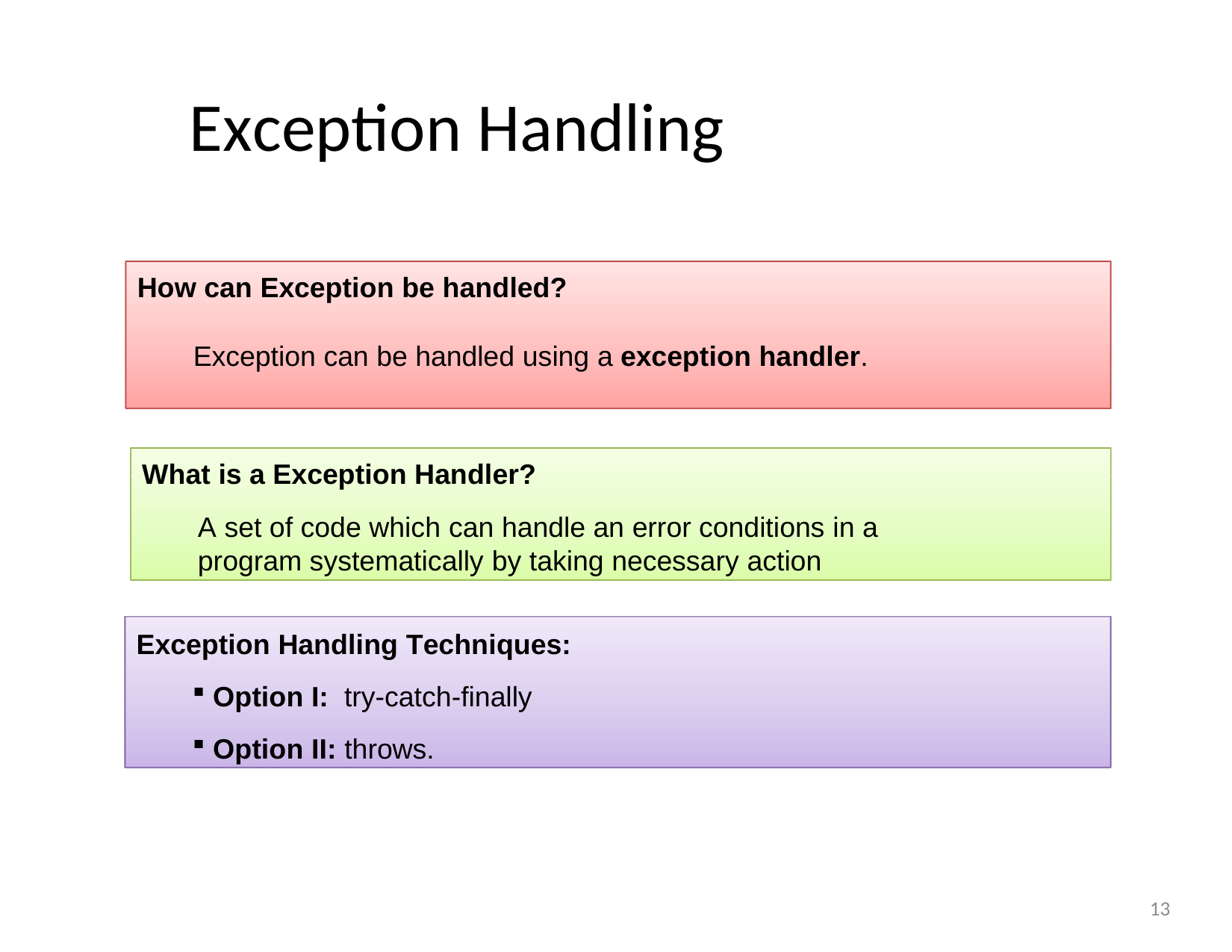

# Exception Handling

How can Exception be handled?

Exception can be handled using a exception handler.

What is a Exception Handler?
A set of code which can handle an error conditions in a program systematically by taking necessary action

Exception Handling Techniques:
Option I:  try-catch-finally
Option II: throws.

13